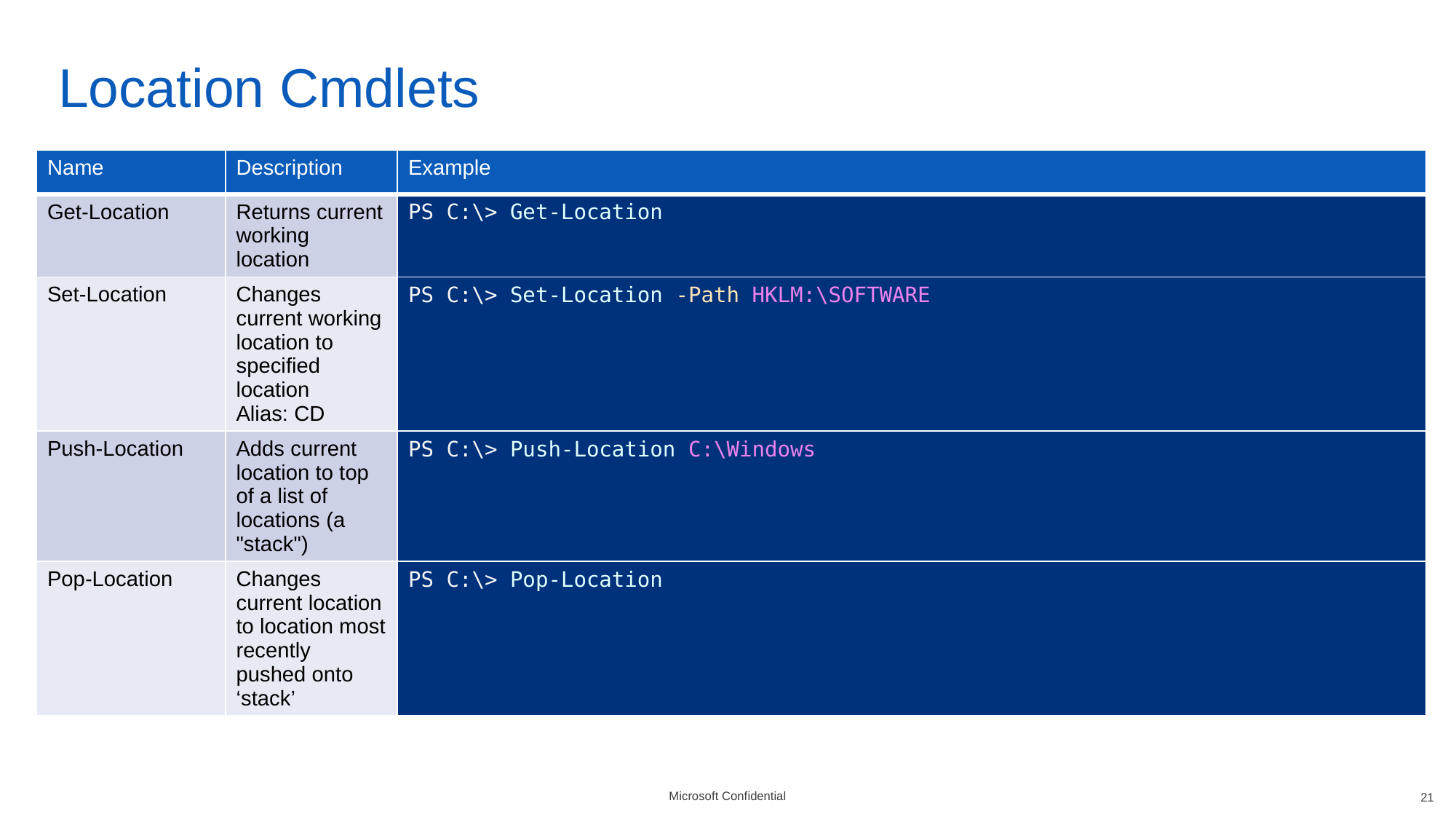

# Location Cmdlets
| Name | Description | Example |
| --- | --- | --- |
| Get-Location | Returns current working location | PS C:\> Get-Location |
| Set-Location | Changes current working location to specified location Alias: CD | PS C:\> Set-Location -Path HKLM:\SOFTWARE |
| Push-Location | Adds current location to top of a list of locations (a "stack") | PS C:\> Push-Location C:\Windows |
| Pop-Location | Changes current location to location most recently pushed onto ‘stack’ | PS C:\> Pop-Location |
21